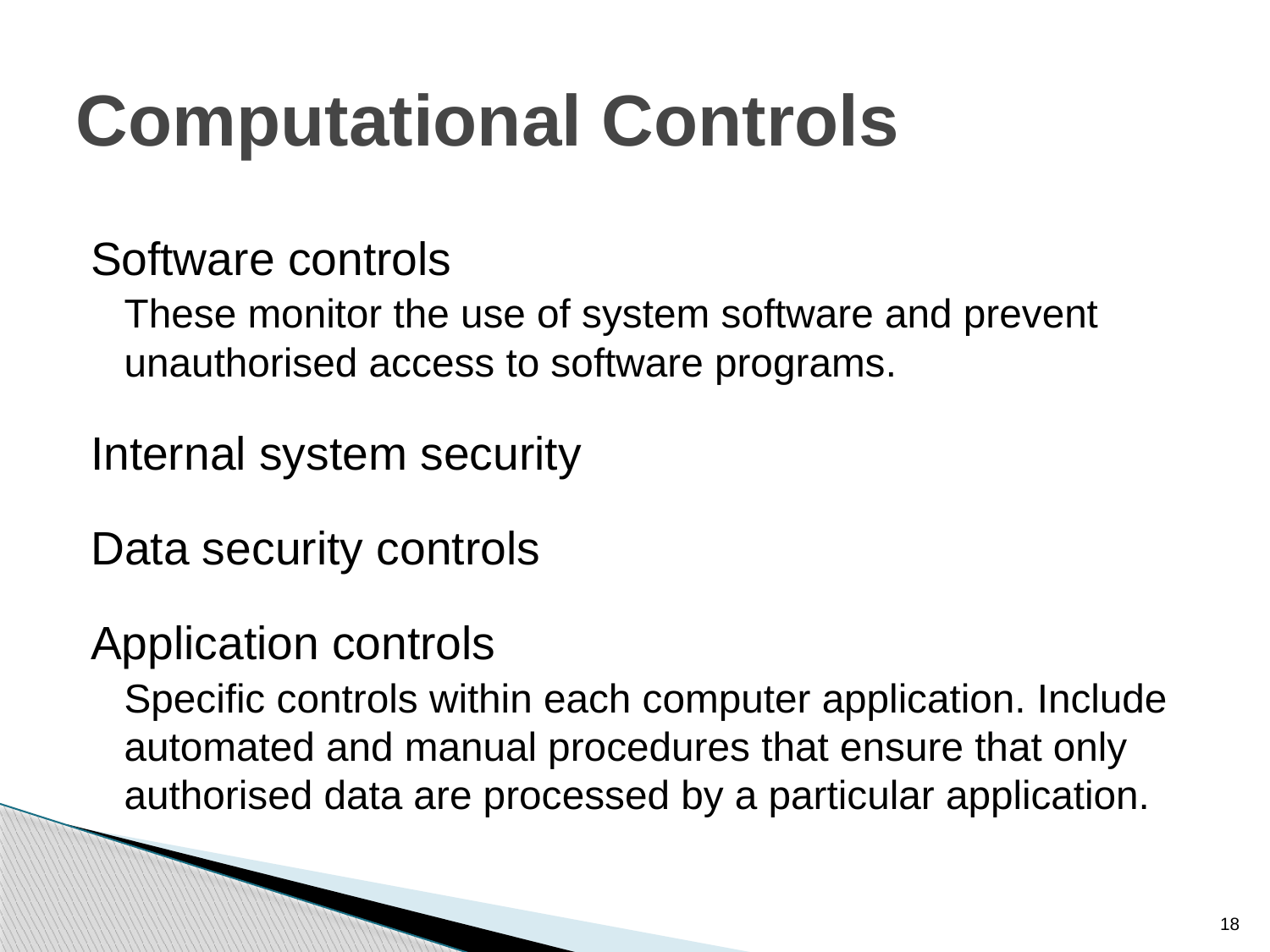

# Computational Controls
Software controls
	These monitor the use of system software and prevent unauthorised access to software programs.

Internal system security

Data security controls

Application controls
	Specific controls within each computer application. Include automated and manual procedures that ensure that only authorised data are processed by a particular application.

18